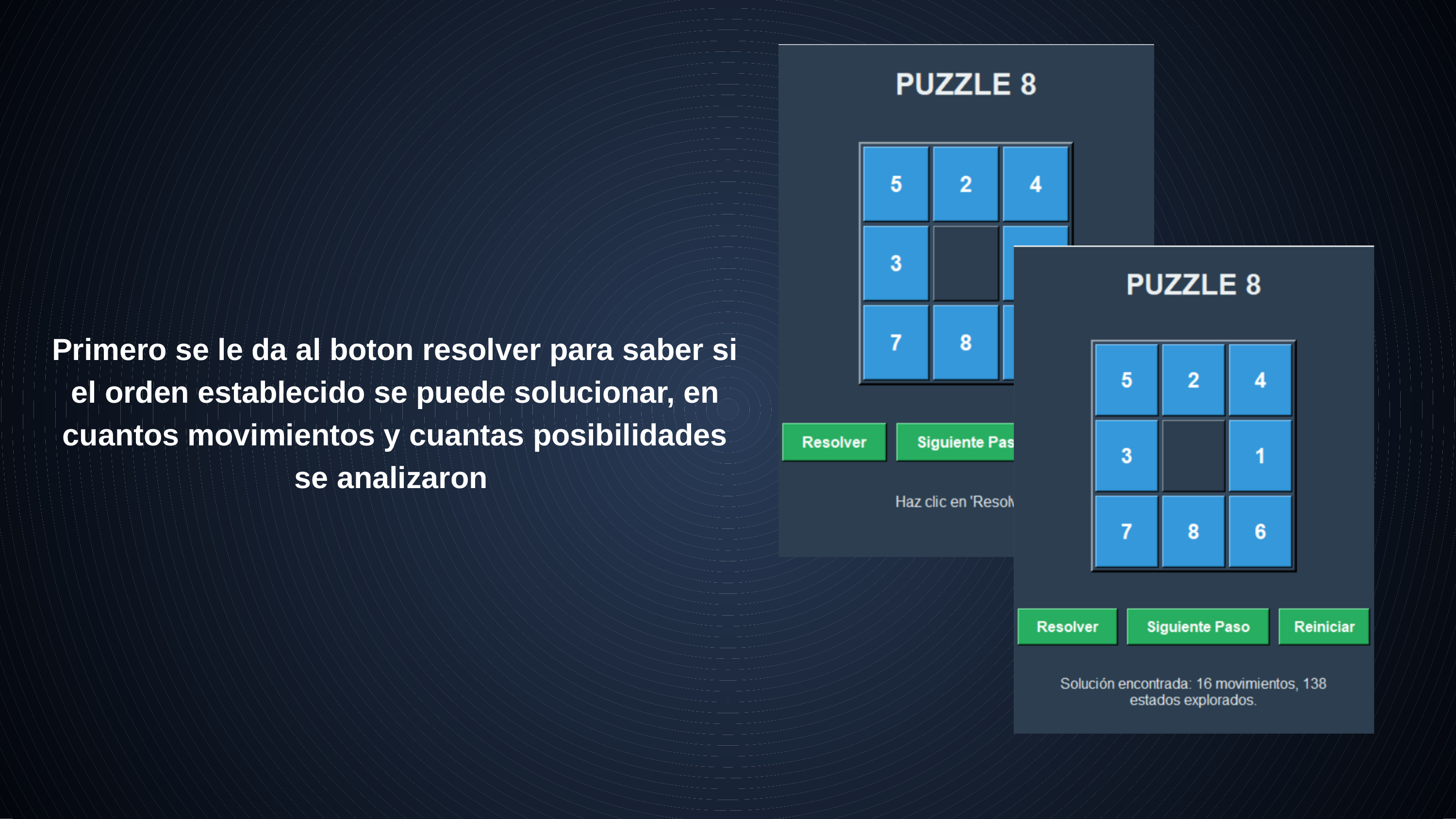

Primero se le da al boton resolver para saber si el orden establecido se puede solucionar, en cuantos movimientos y cuantas posibilidades se analizaron